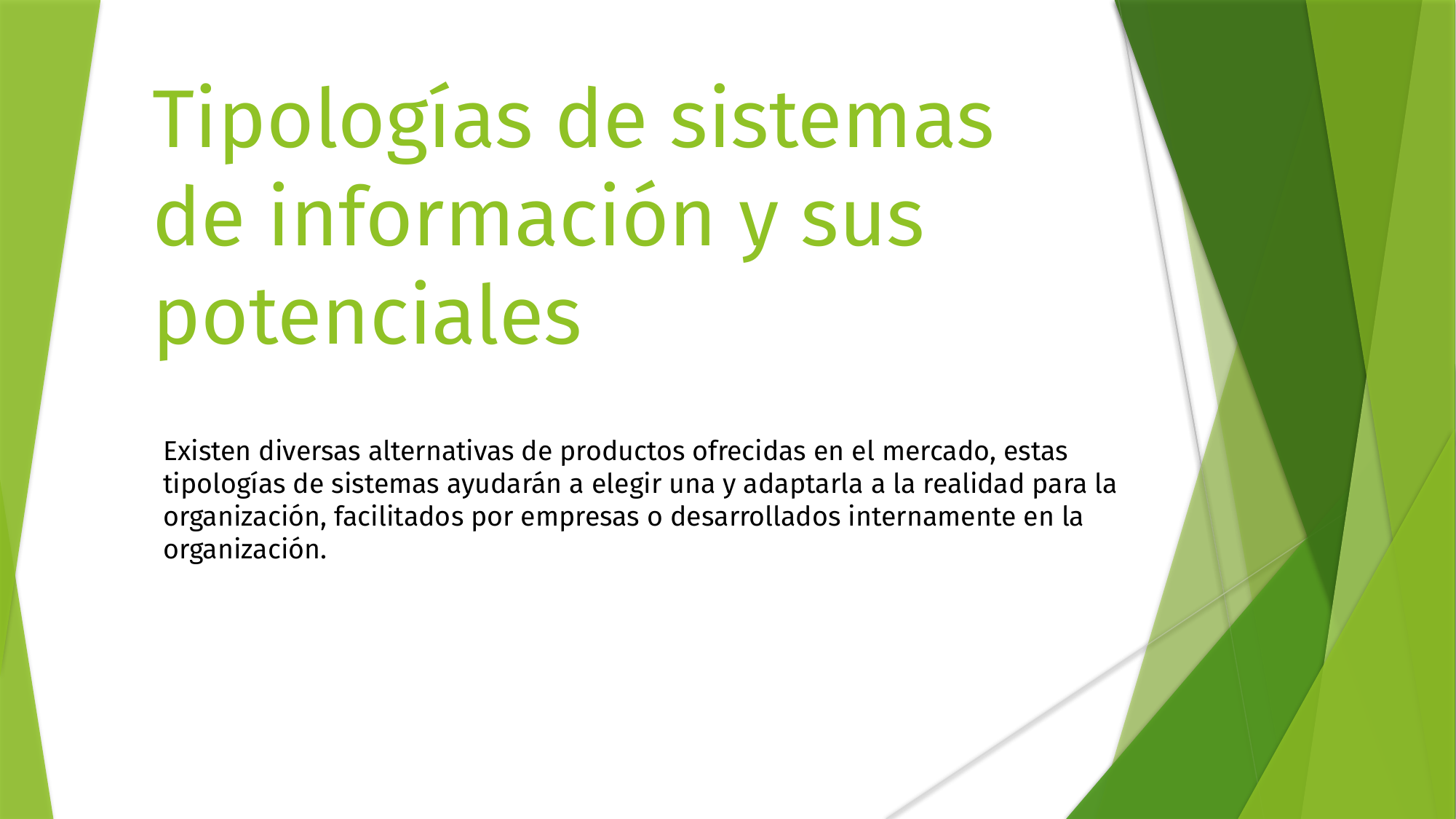

# Tipologías de sistemas de información y sus potenciales
Existen diversas alternativas de productos ofrecidas en el mercado, estas tipologías de sistemas ayudarán a elegir una y adaptarla a la realidad para la organización, facilitados por empresas o desarrollados internamente en la organización.